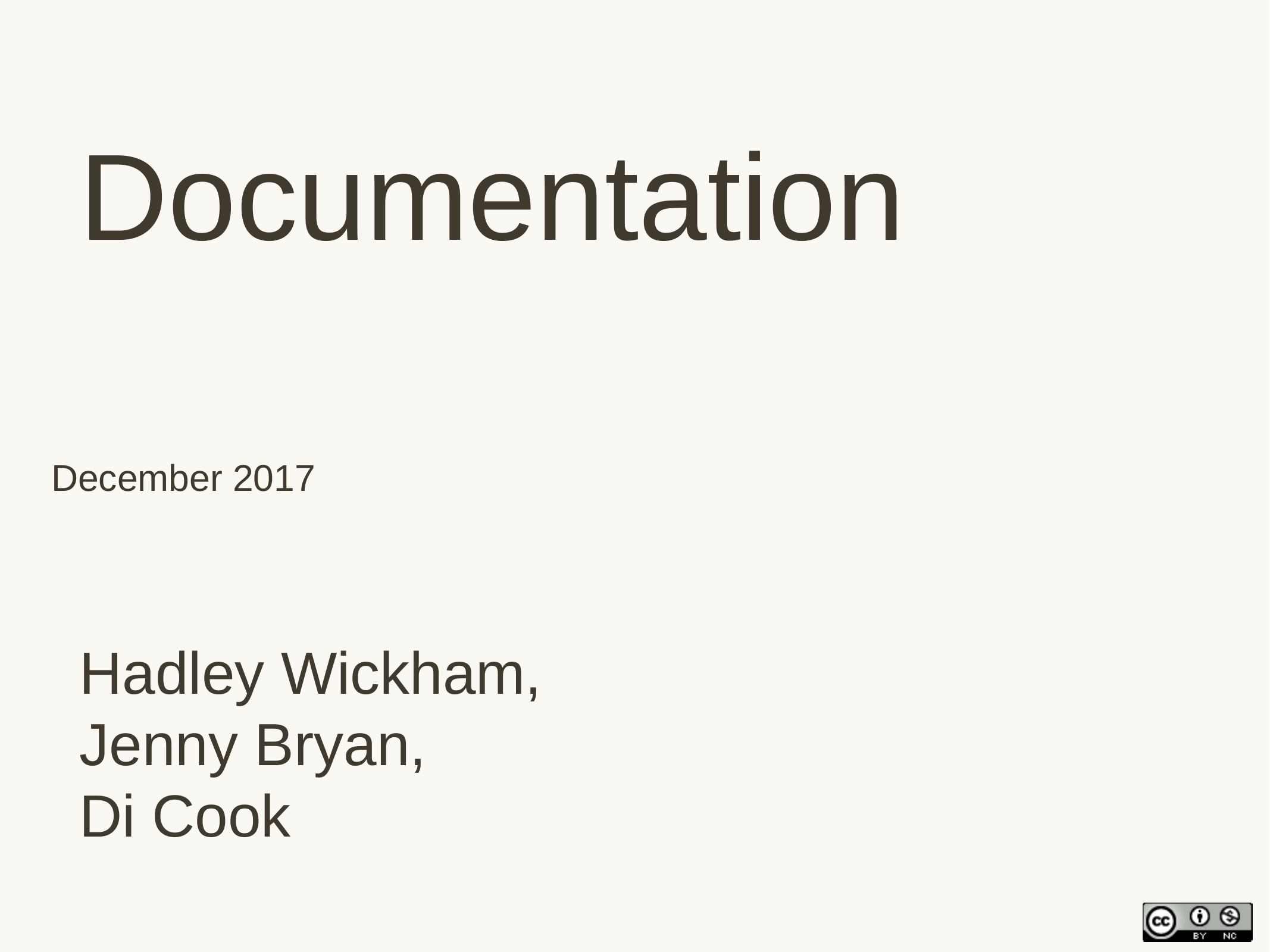

# Documentation
December 2017
Hadley Wickham,
Jenny Bryan,
Di Cook